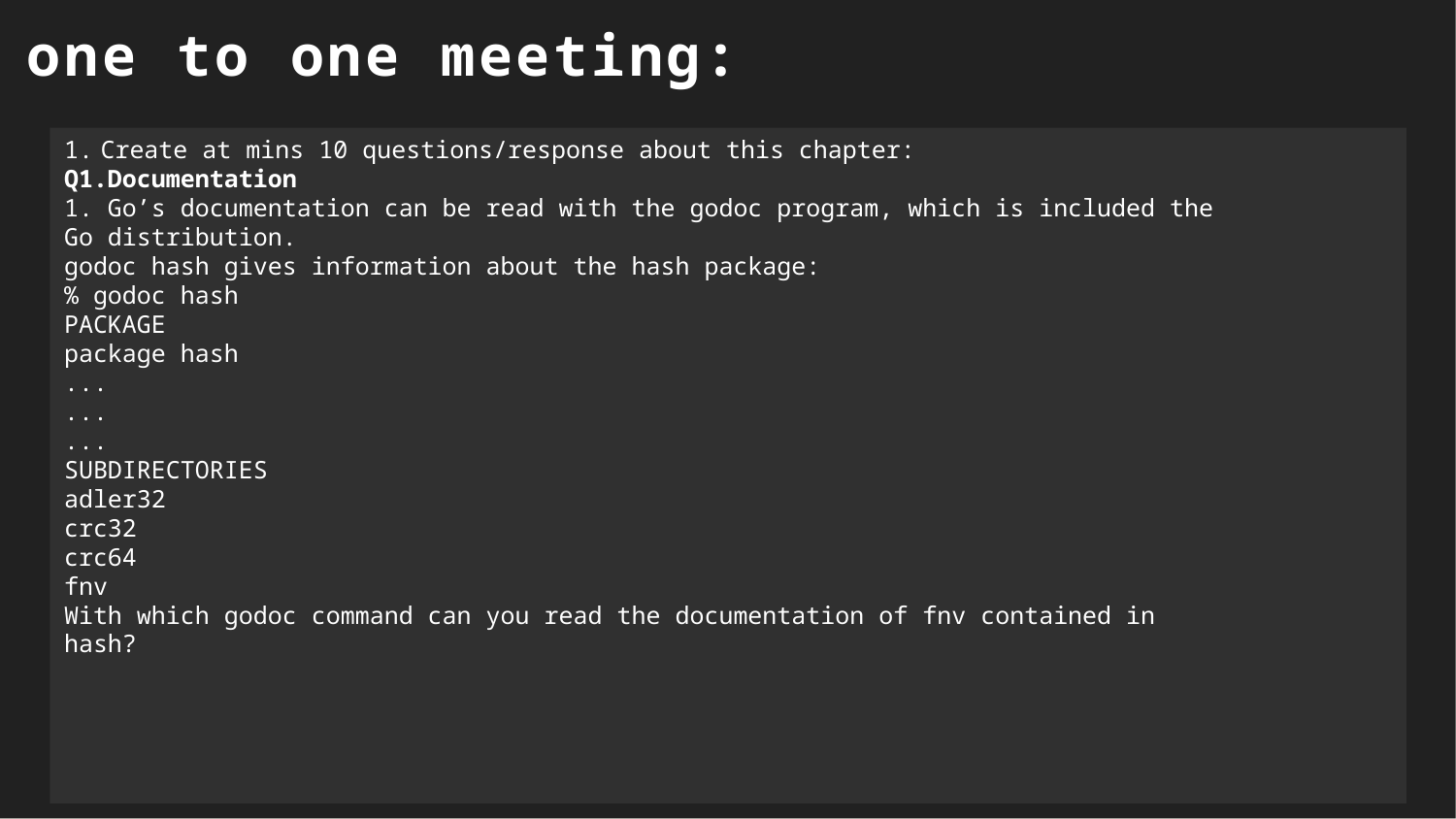

one to one meeting:
Create at mins 10 questions/response about this chapter:
Q1.Documentation
1. Go’s documentation can be read with the godoc program, which is included the
Go distribution.
godoc hash gives information about the hash package:
% godoc hash
PACKAGE
package hash
...
...
...
SUBDIRECTORIES
adler32
crc32
crc64
fnv
With which godoc command can you read the documentation of fnv contained in
hash?